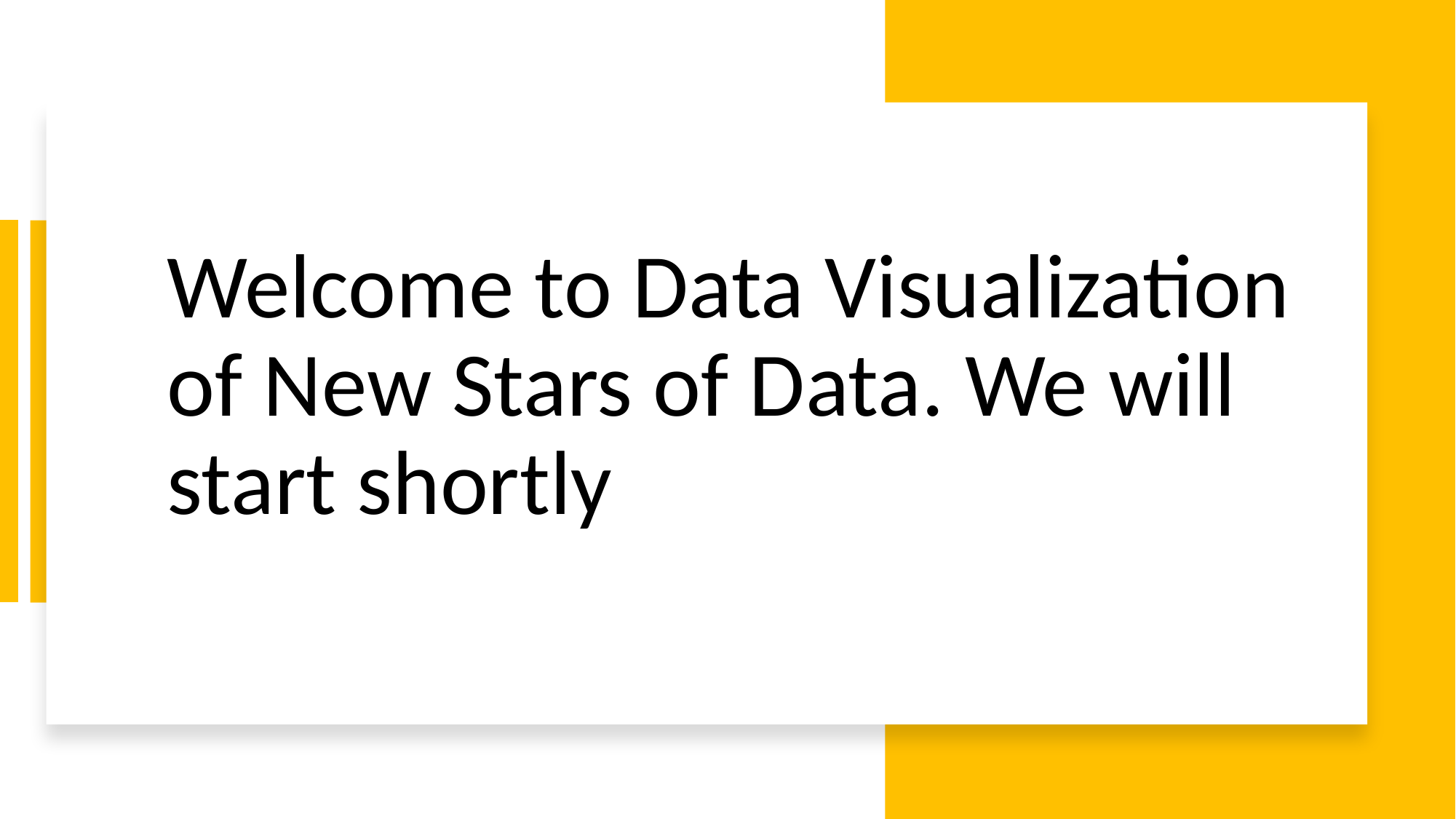

Welcome to Data Visualization of New Stars of Data. We will start shortly